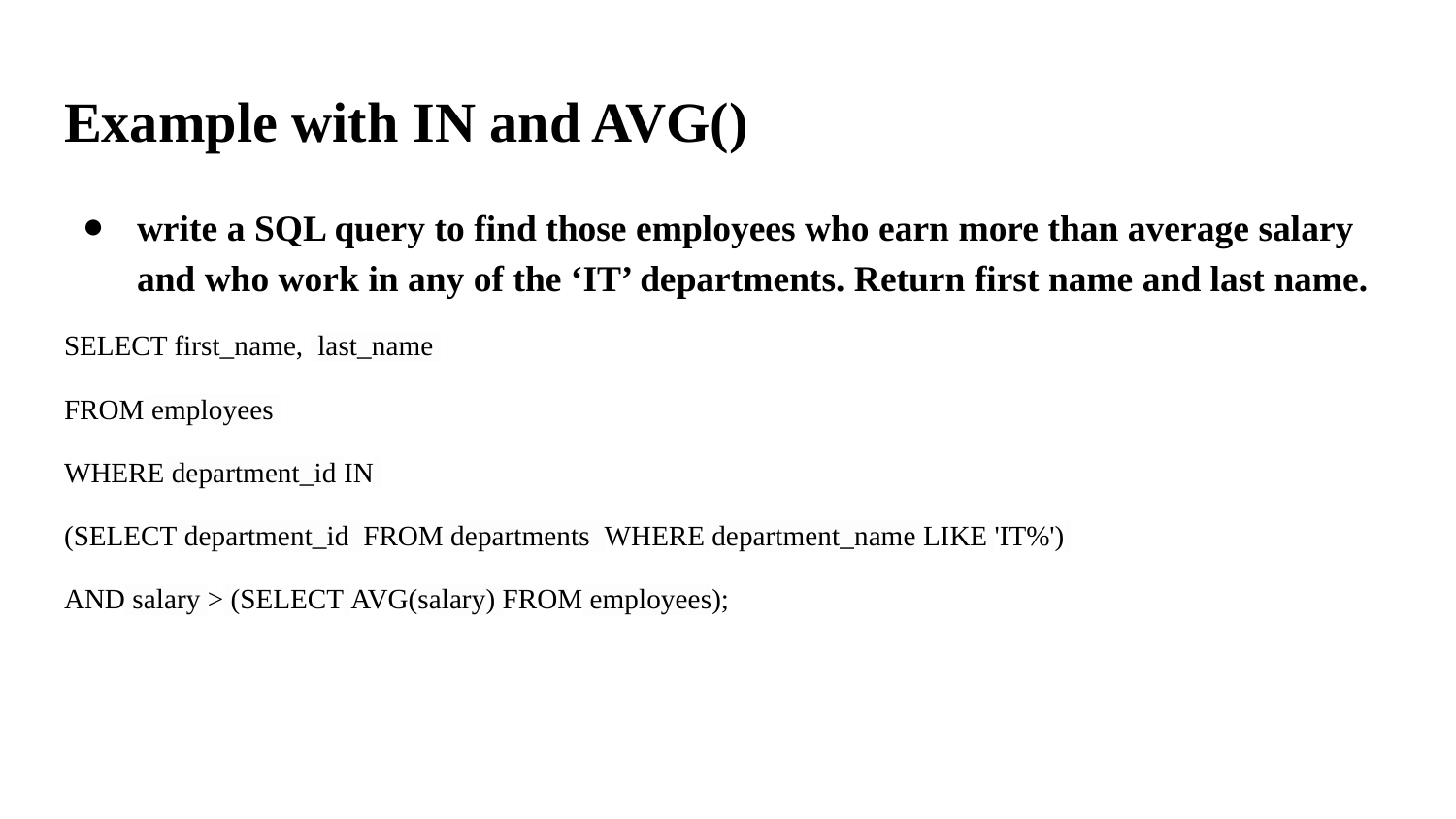

# Example with IN and AVG()
write a SQL query to find those employees who earn more than average salary and who work in any of the ‘IT’ departments. Return first name and last name.
SELECT first_name,  last_name
FROM employees
WHERE department_id IN
(SELECT department_id  FROM departments  WHERE department_name LIKE 'IT%')
AND salary > (SELECT AVG(salary) FROM employees);